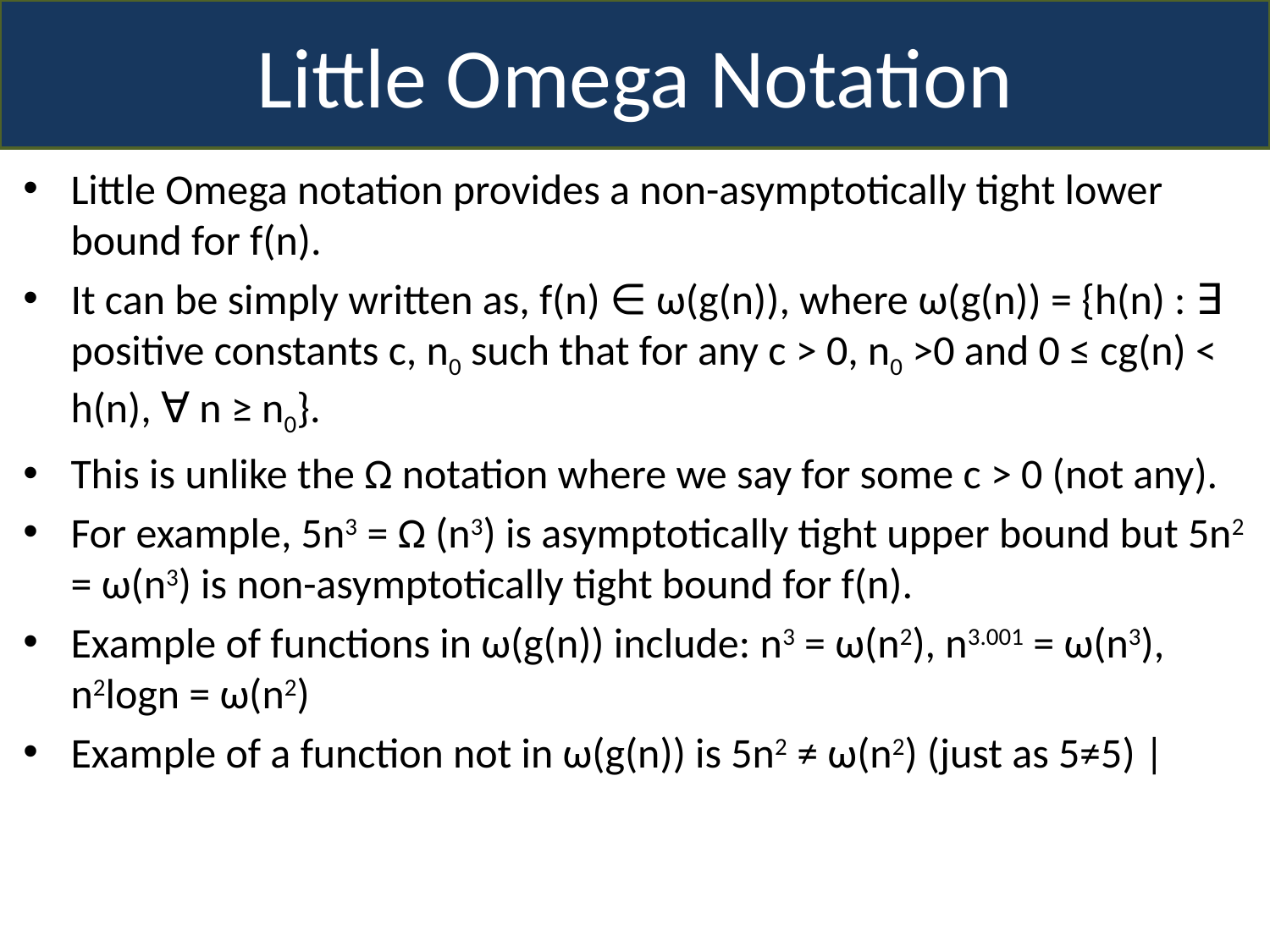

Little Omega Notation
Little Omega notation provides a non-asymptotically tight lower bound for f(n).
It can be simply written as, f(n) ∈ ω(g(n)), where ω(g(n)) = {h(n) : ∃ positive constants c, n0 such that for any c > 0, n0 >0 and 0 ≤ cg(n) < h(n), ∀ n ≥ n0}.
This is unlike the Ω notation where we say for some c > 0 (not any).
For example, 5n3 = Ω (n3) is asymptotically tight upper bound but 5n2 = ω(n3) is non-asymptotically tight bound for f(n).
Example of functions in ω(g(n)) include: n3 = ω(n2), n3.001 = ω(n3), n2logn = ω(n2)
Example of a function not in ω(g(n)) is 5n2 ≠ ω(n2) (just as 5≠5) |